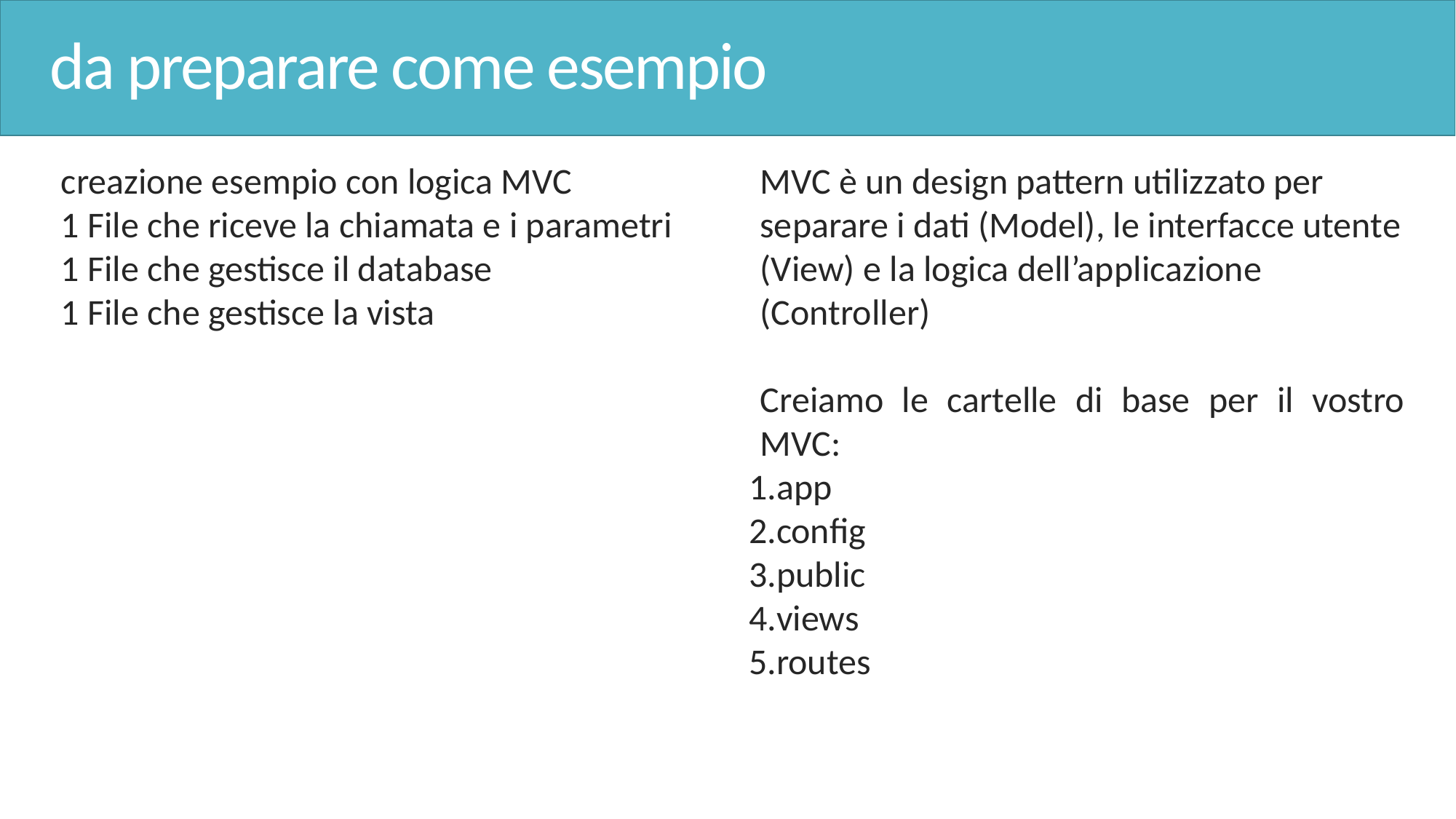

# da preparare come esempio
creazione esempio con logica MVC
1 File che riceve la chiamata e i parametri
1 File che gestisce il database
1 File che gestisce la vista
MVC è un design pattern utilizzato per separare i dati (Model), le interfacce utente (View) e la logica dell’applicazione (Controller)

Creiamo le cartelle di base per il vostro MVC:
app
config
public
views
routes